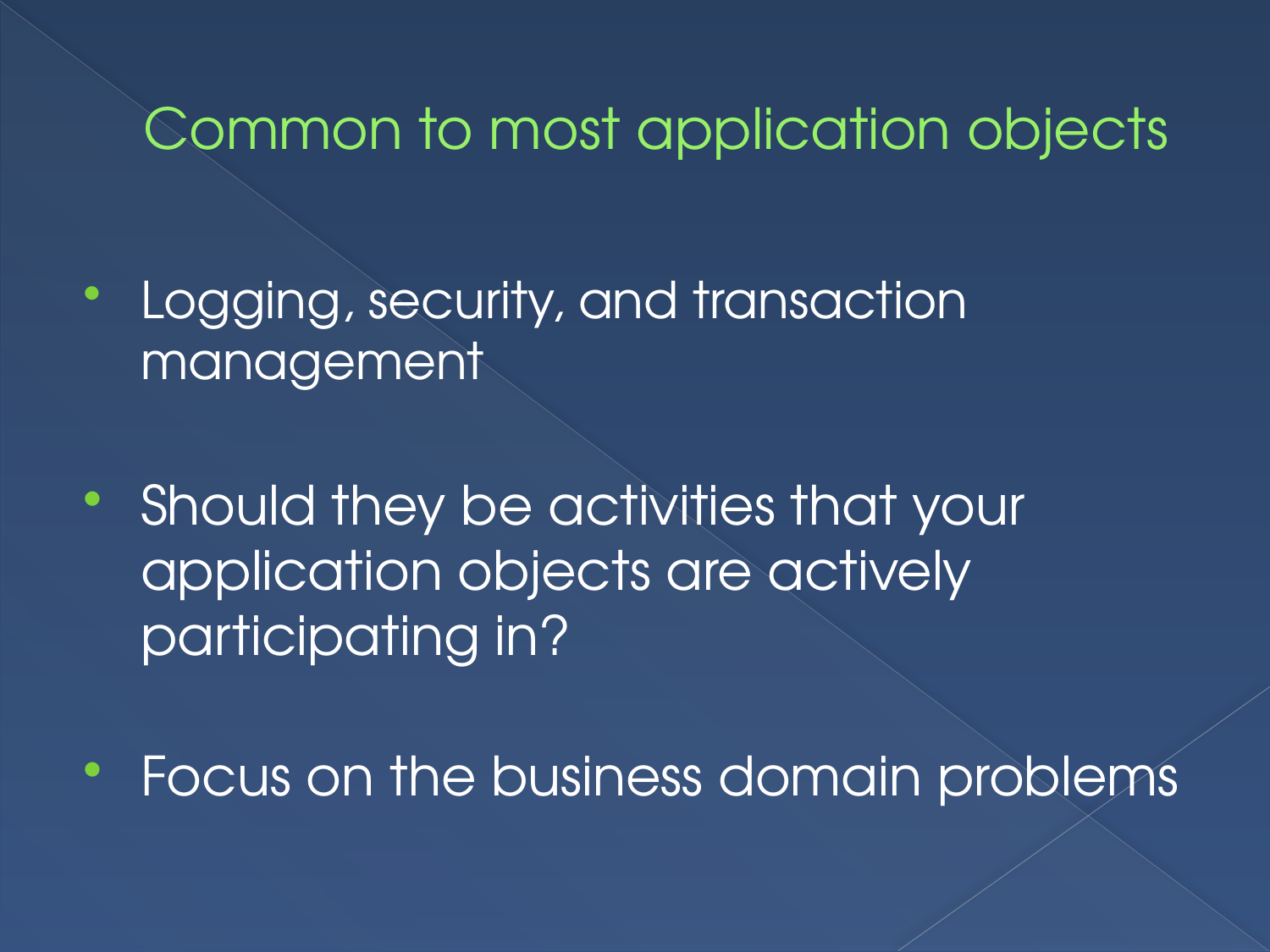

# Common to most application objects

Logging, security, and transaction management

Should they be activities that your application objects are actively participating in?
Focus on the business domain problems